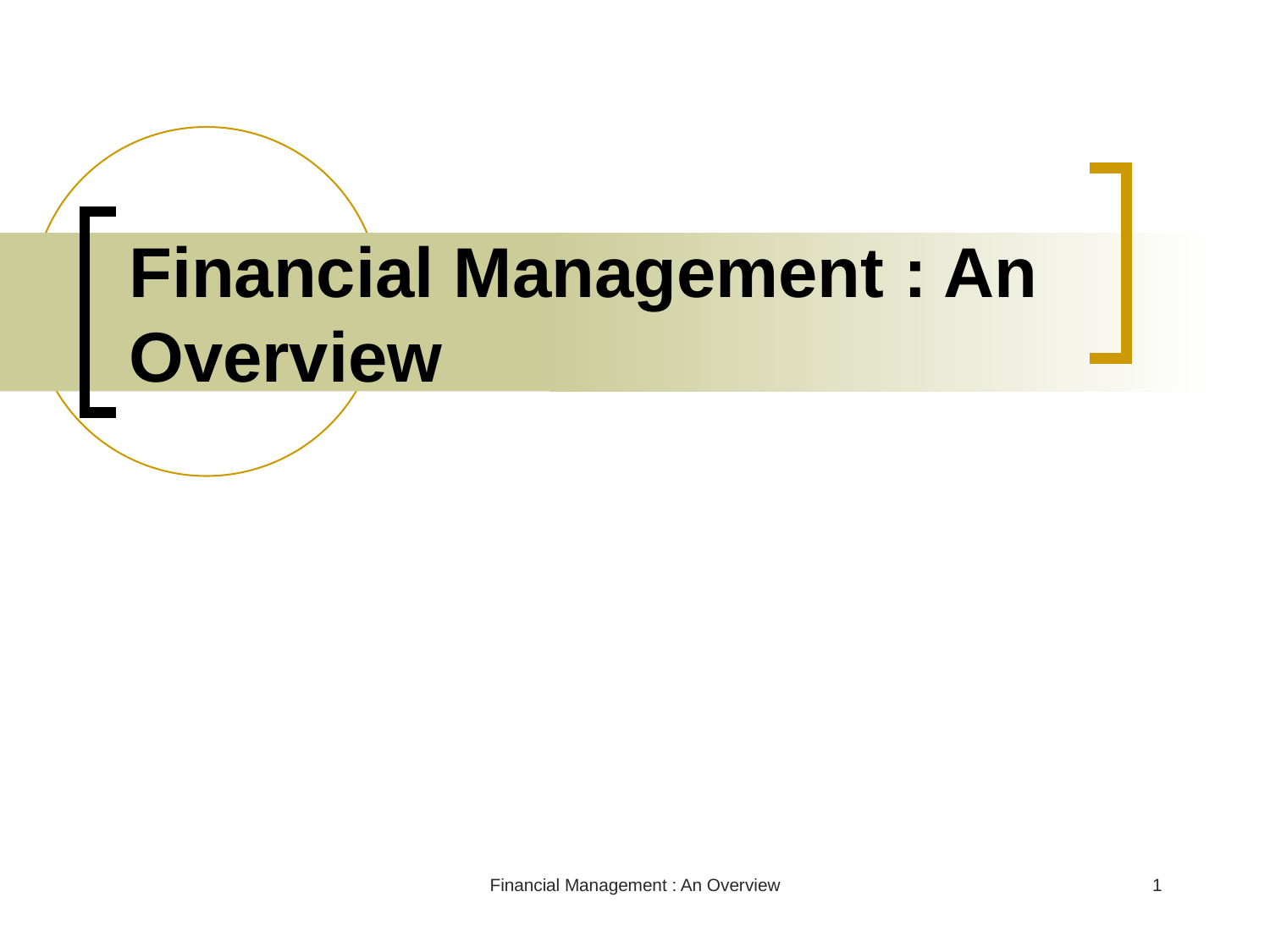

# Financial Management : An Overview
Financial Management : An Overview
1